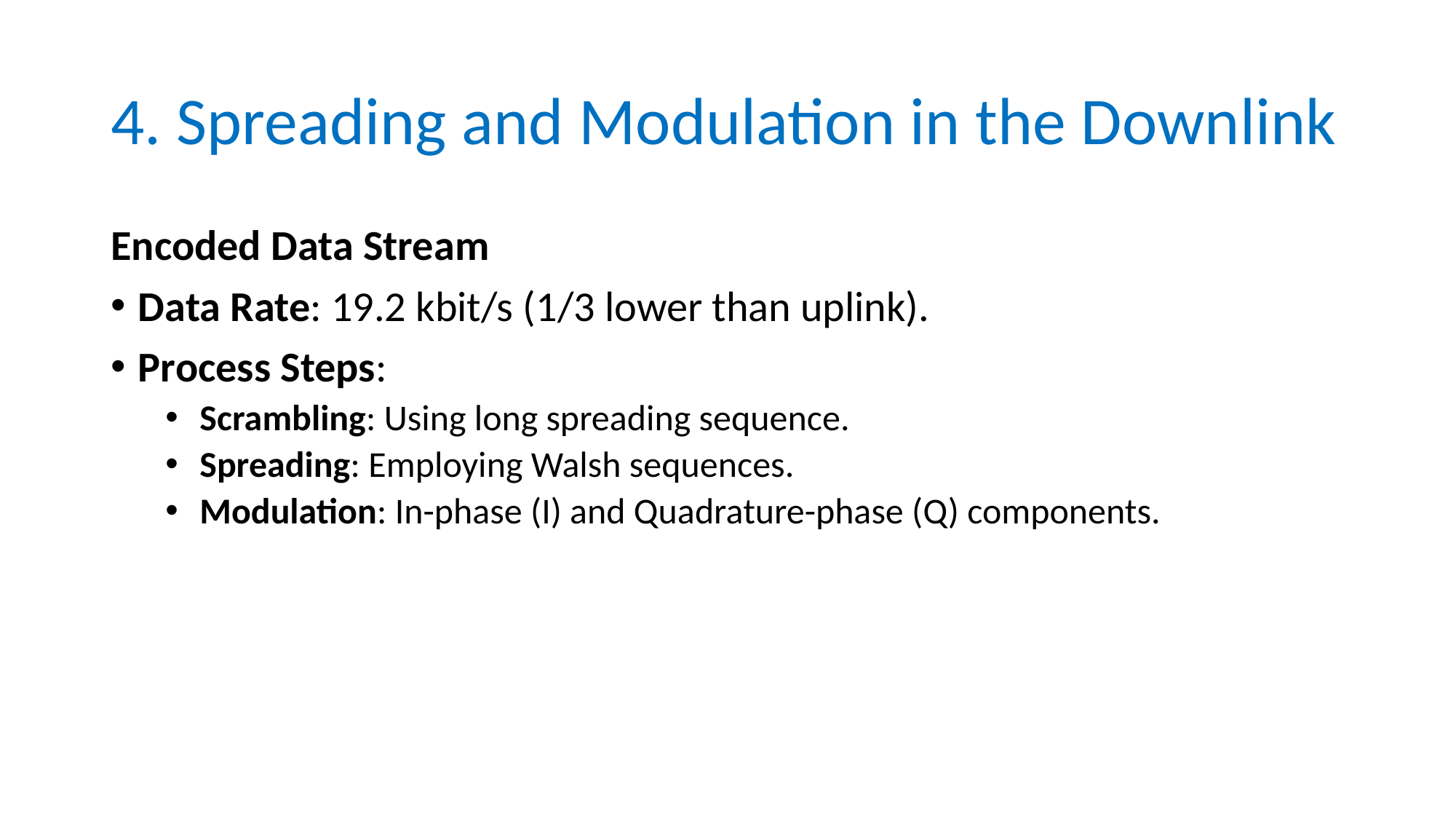

# 4. Spreading and Modulation in the Downlink
Encoded Data Stream
Data Rate: 19.2 kbit/s (1/3 lower than uplink).
Process Steps:
Scrambling: Using long spreading sequence.
Spreading: Employing Walsh sequences.
Modulation: In-phase (I) and Quadrature-phase (Q) components.